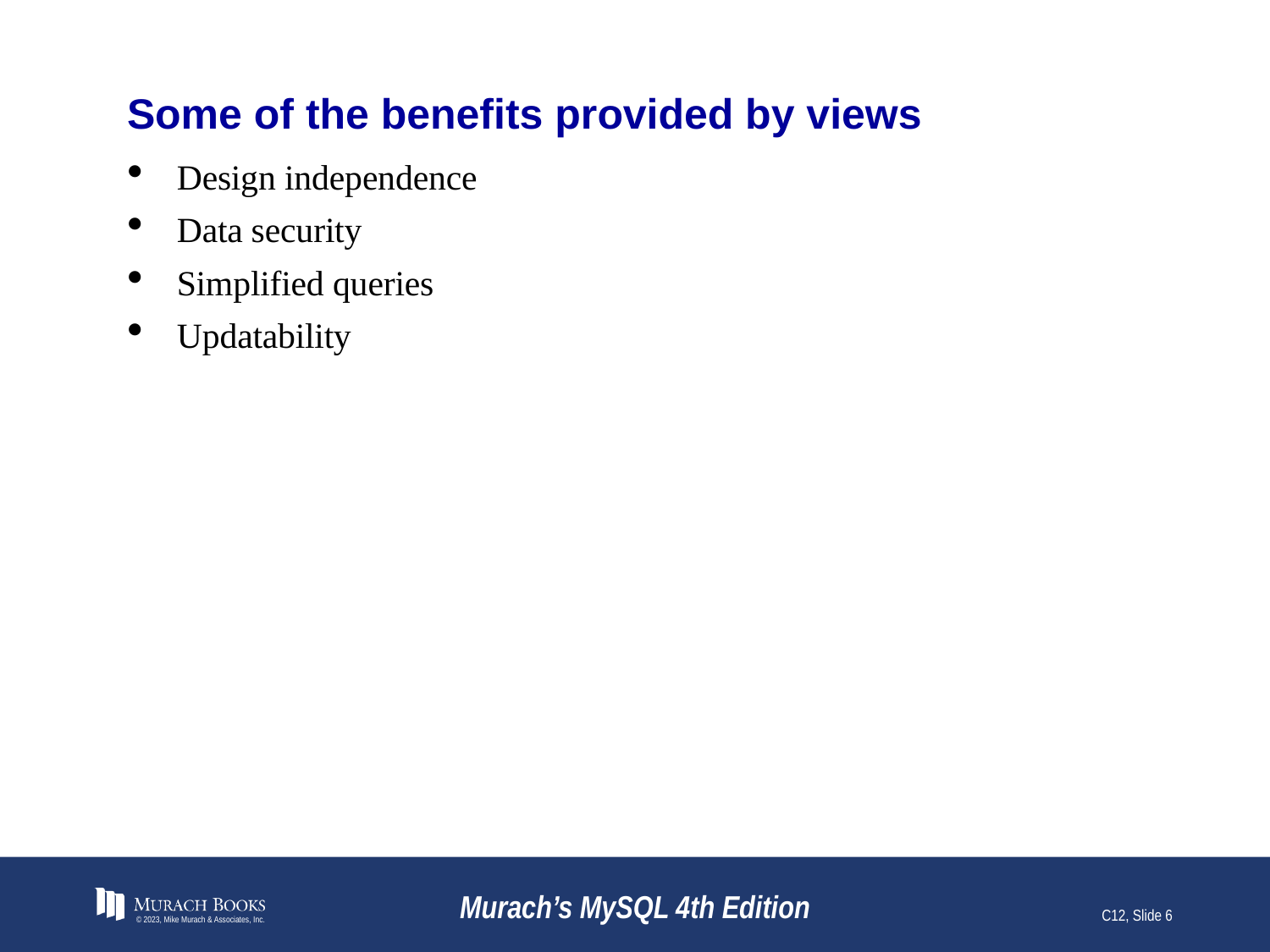

# Some of the benefits provided by views
Design independence
Data security
Simplified queries
Updatability

© 2023, Mike Murach & Associates, Inc.
Murach’s MySQL 4th Edition

C12, Slide 6